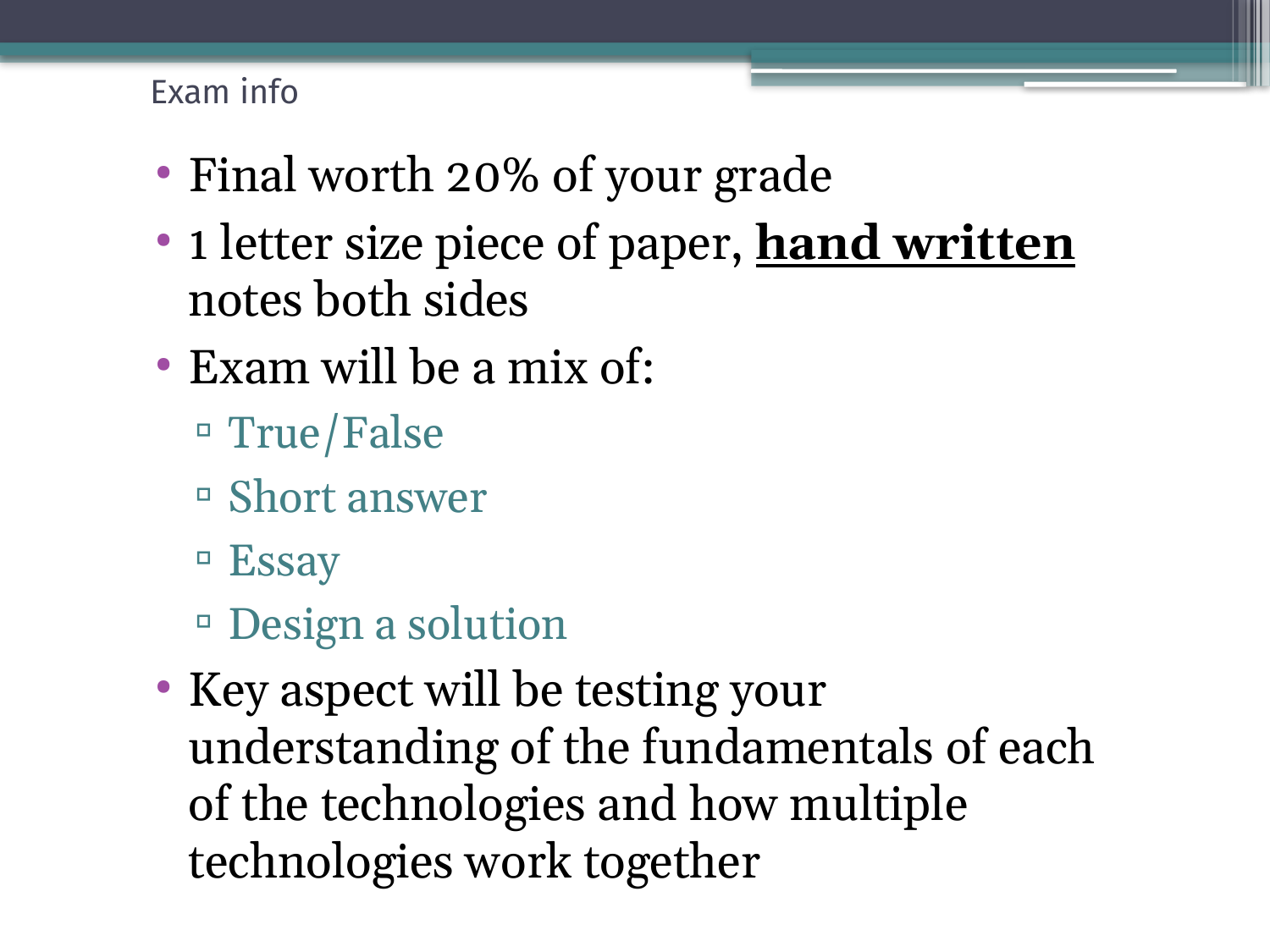

# Exam info
Final worth 20% of your grade
1 letter size piece of paper, hand written notes both sides
Exam will be a mix of:
True/False
Short answer
Essay
Design a solution
Key aspect will be testing your understanding of the fundamentals of each of the technologies and how multiple technologies work together